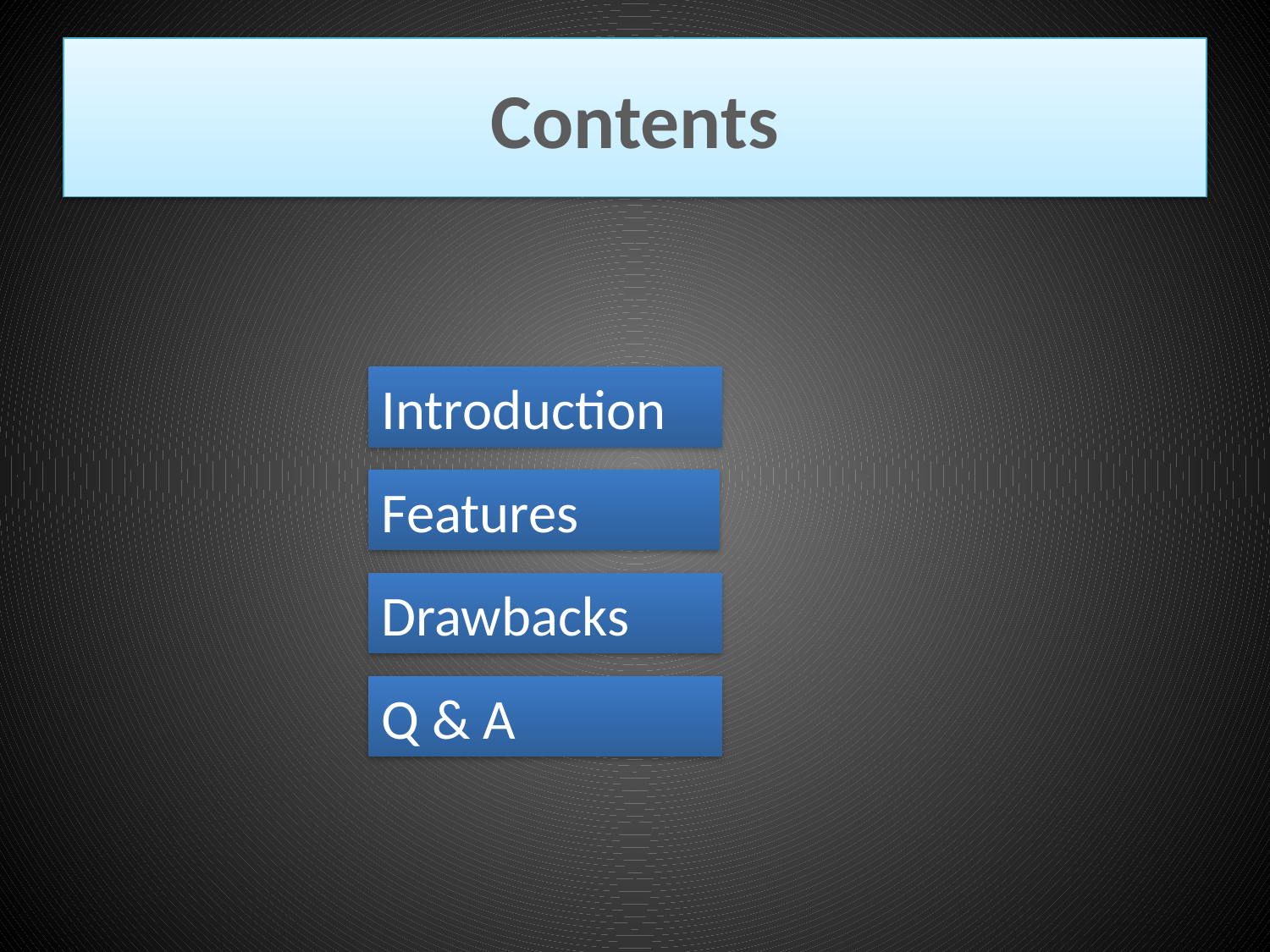

# Contents
Introduction
Features
Drawbacks
Q & A